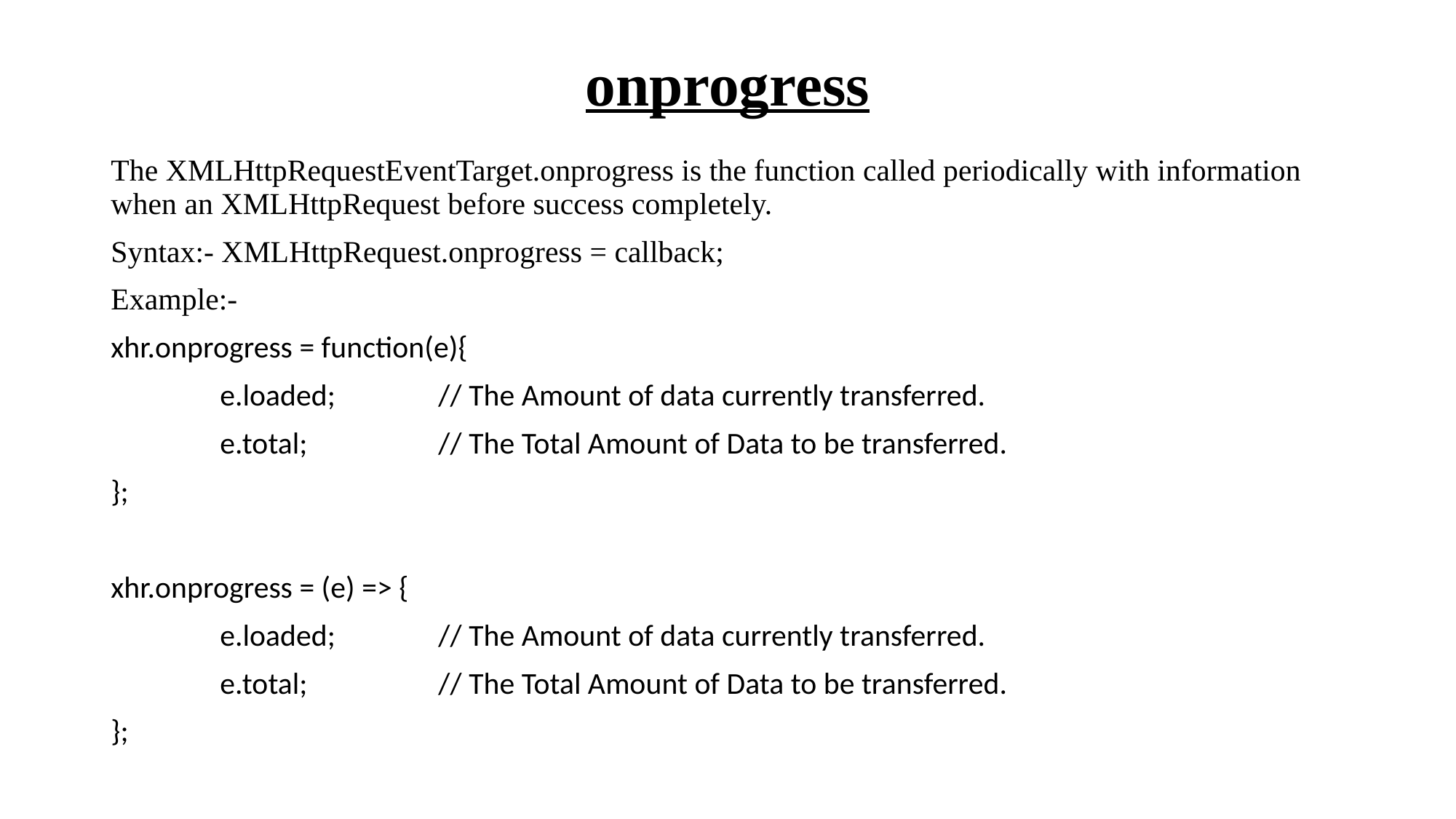

# onprogress
The XMLHttpRequestEventTarget.onprogress is the function called periodically with information when an XMLHttpRequest before success completely.
Syntax:- XMLHttpRequest.onprogress = callback;
Example:-
xhr.onprogress = function(e){
	e.loaded; 	// The Amount of data currently transferred.
	e.total; 		// The Total Amount of Data to be transferred.
};

xhr.onprogress = (e) => {
	e.loaded; 	// The Amount of data currently transferred.
	e.total; 		// The Total Amount of Data to be transferred.
};